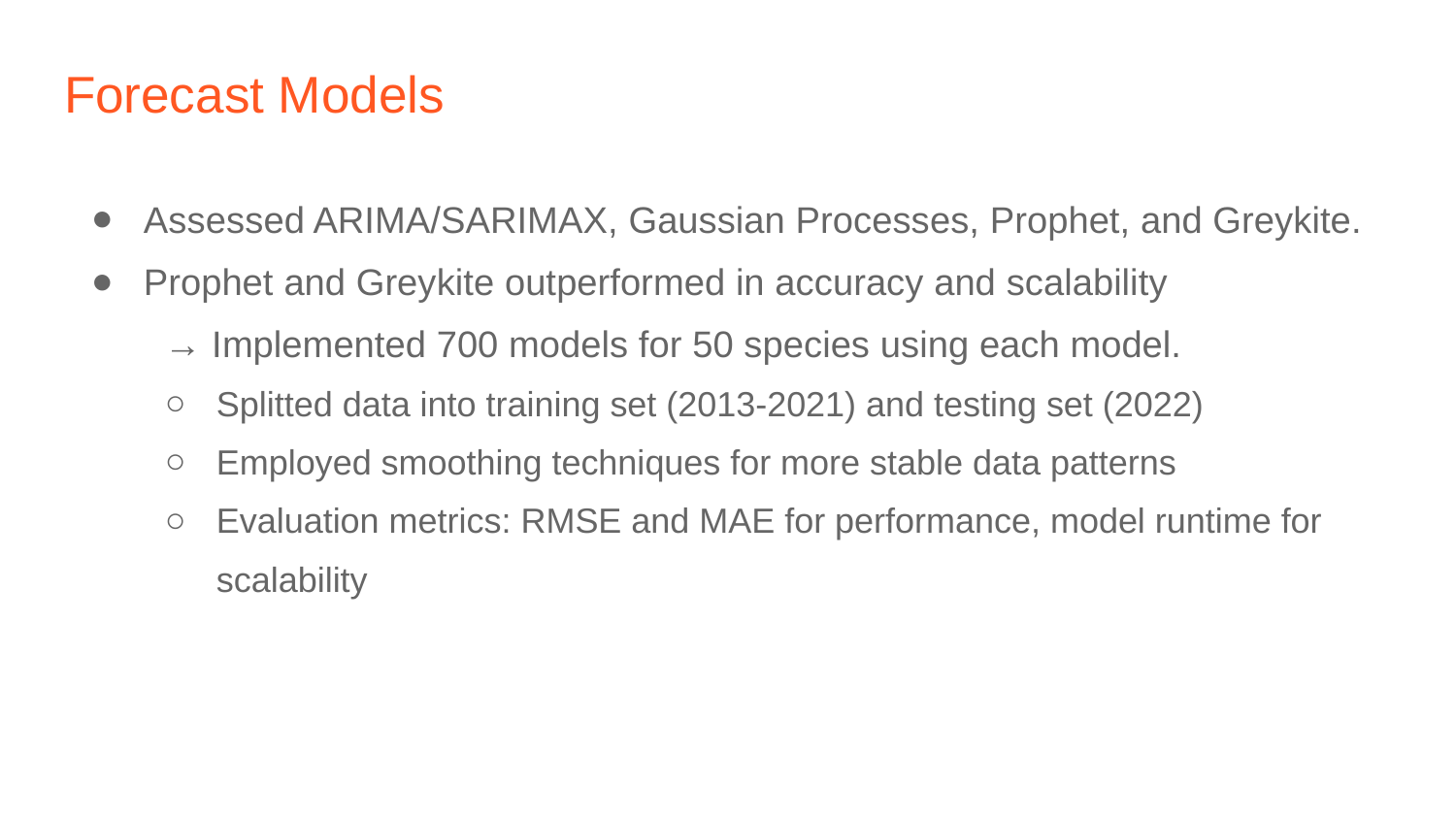

# Forecast Models
Assessed ARIMA/SARIMAX, Gaussian Processes, Prophet, and Greykite.
Prophet and Greykite outperformed in accuracy and scalability                      → Implemented 700 models for 50 species using each model.
Splitted data into training set (2013-2021) and testing set (2022)
Employed smoothing techniques for more stable data patterns
Evaluation metrics: RMSE and MAE for performance, model runtime for scalability